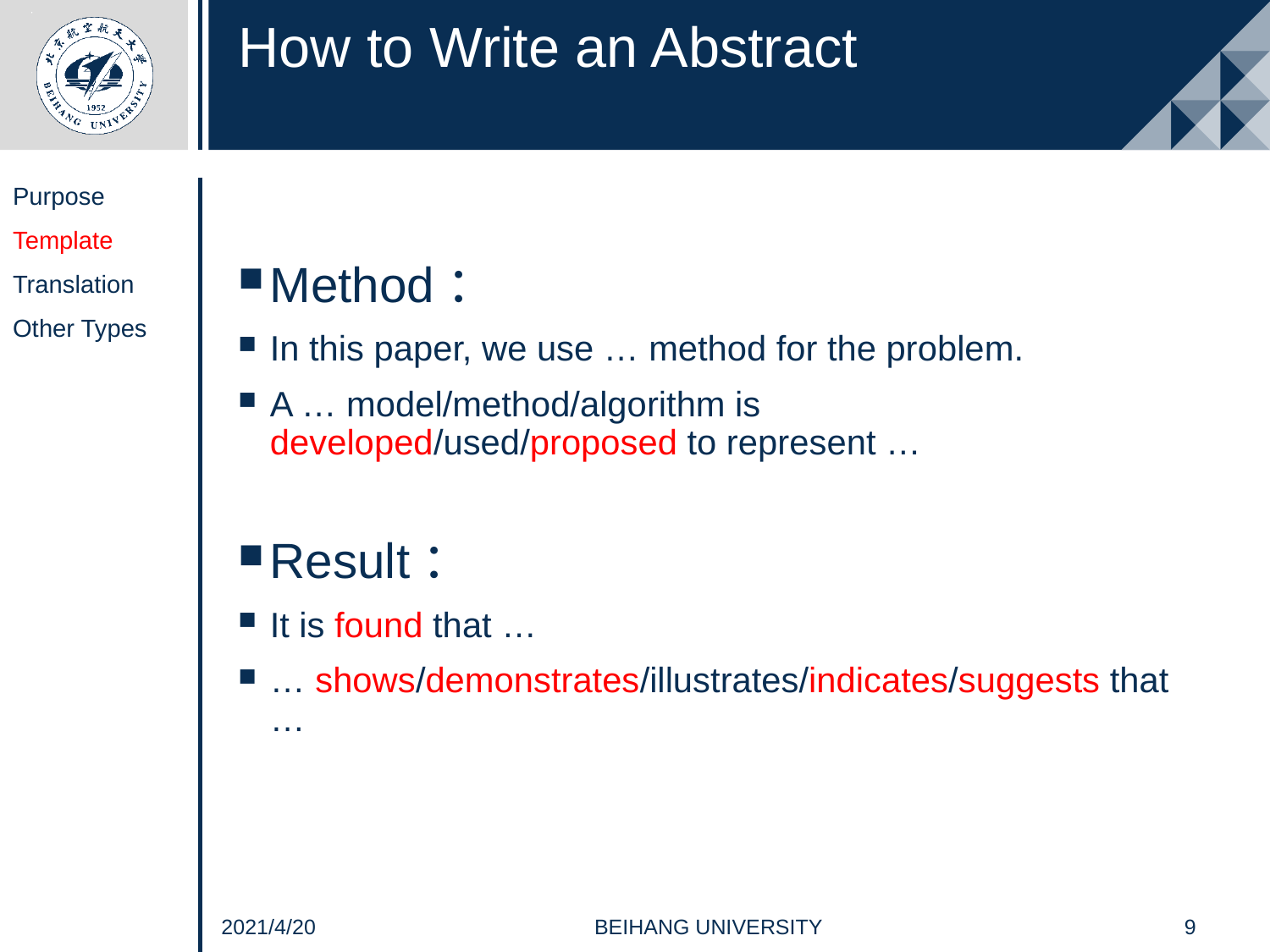

# How to Write an Abstract

Purpose
Template
Translation
Other Types

Method：
In this paper, we use … method for the problem.
A … model/method/algorithm is developed/used/proposed to represent …

Result：
It is found that …
… shows/demonstrates/illustrates/indicates/suggests that …
9
BEIHANG UNIVERSITY
2021/4/20